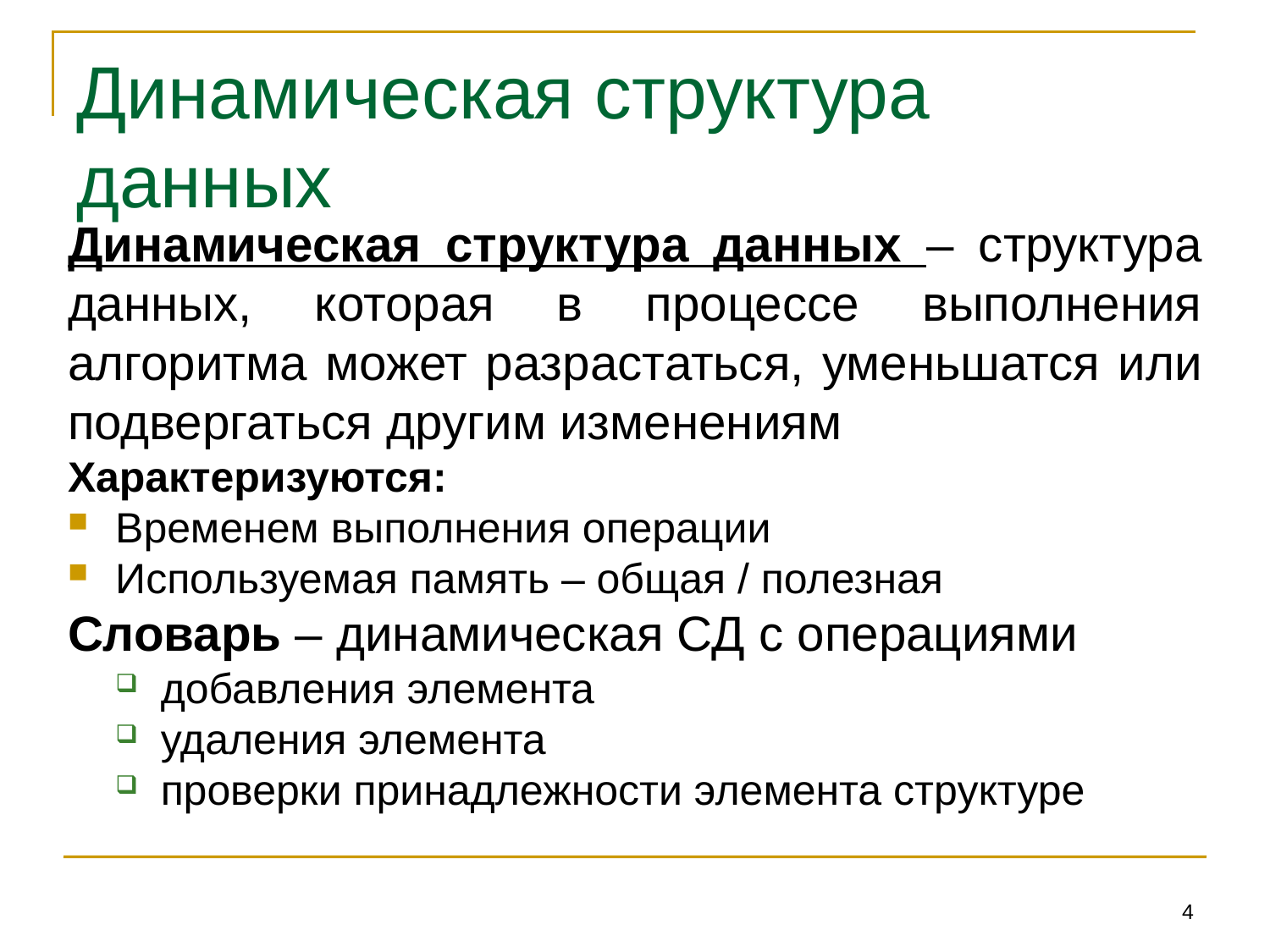

# Динамическая структура данных
Динамическая структура данных – структура данных, которая в процессе выполнения алгоритма может разрастаться, уменьшатся или подвергаться другим изменениям
Характеризуются:
Временем выполнения операции
Используемая память – общая / полезная
Словарь – динамическая СД с операциями
добавления элемента
удаления элемента
проверки принадлежности элемента структуре

4